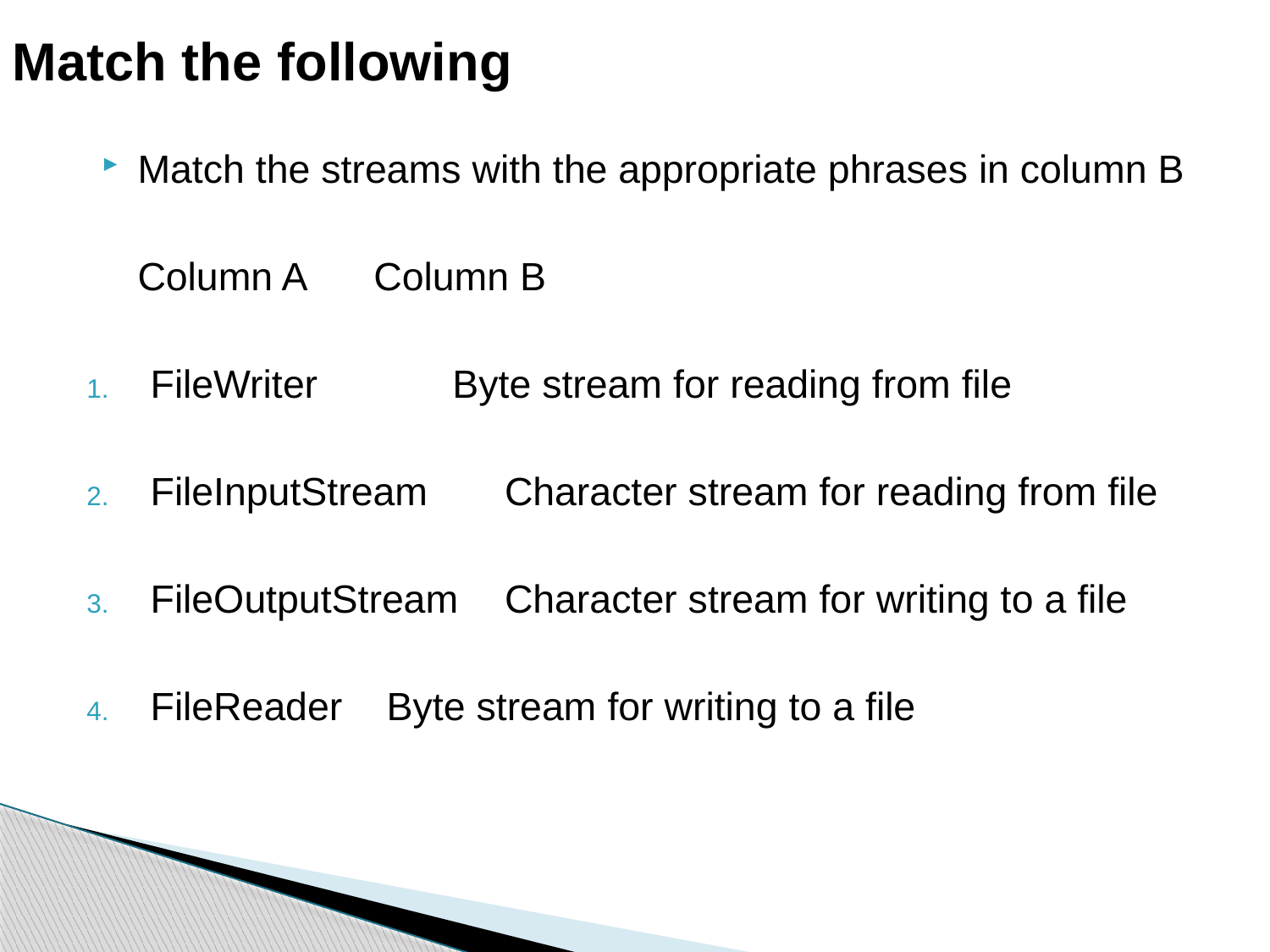

Match the following
Match the streams with the appropriate phrases in column B

		Column A							Column B

FileWriter			      Byte stream for reading from file

FileInputStream		Character stream for reading from file

FileOutputStream	Character stream for writing to a file

FileReader			Byte stream for writing to a file